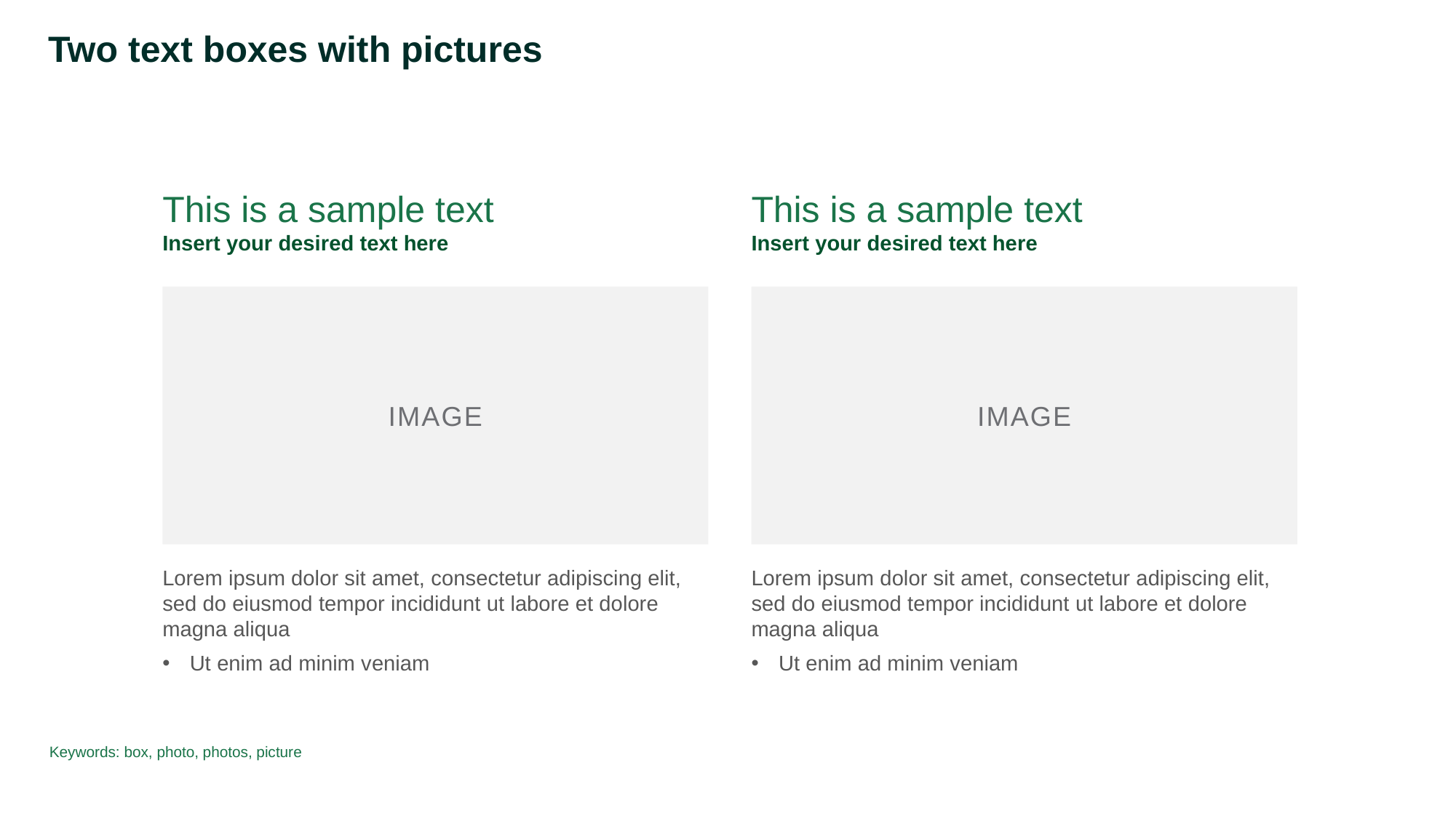

# Two text boxes with pictures
This is a sample text
Insert your desired text here
This is a sample text
Insert your desired text here
IMAGE
IMAGE
Lorem ipsum dolor sit amet, consectetur adipiscing elit, sed do eiusmod tempor incididunt ut labore et dolore magna aliqua
Ut enim ad minim veniam
Lorem ipsum dolor sit amet, consectetur adipiscing elit, sed do eiusmod tempor incididunt ut labore et dolore magna aliqua
Ut enim ad minim veniam
Keywords: box, photo, photos, picture